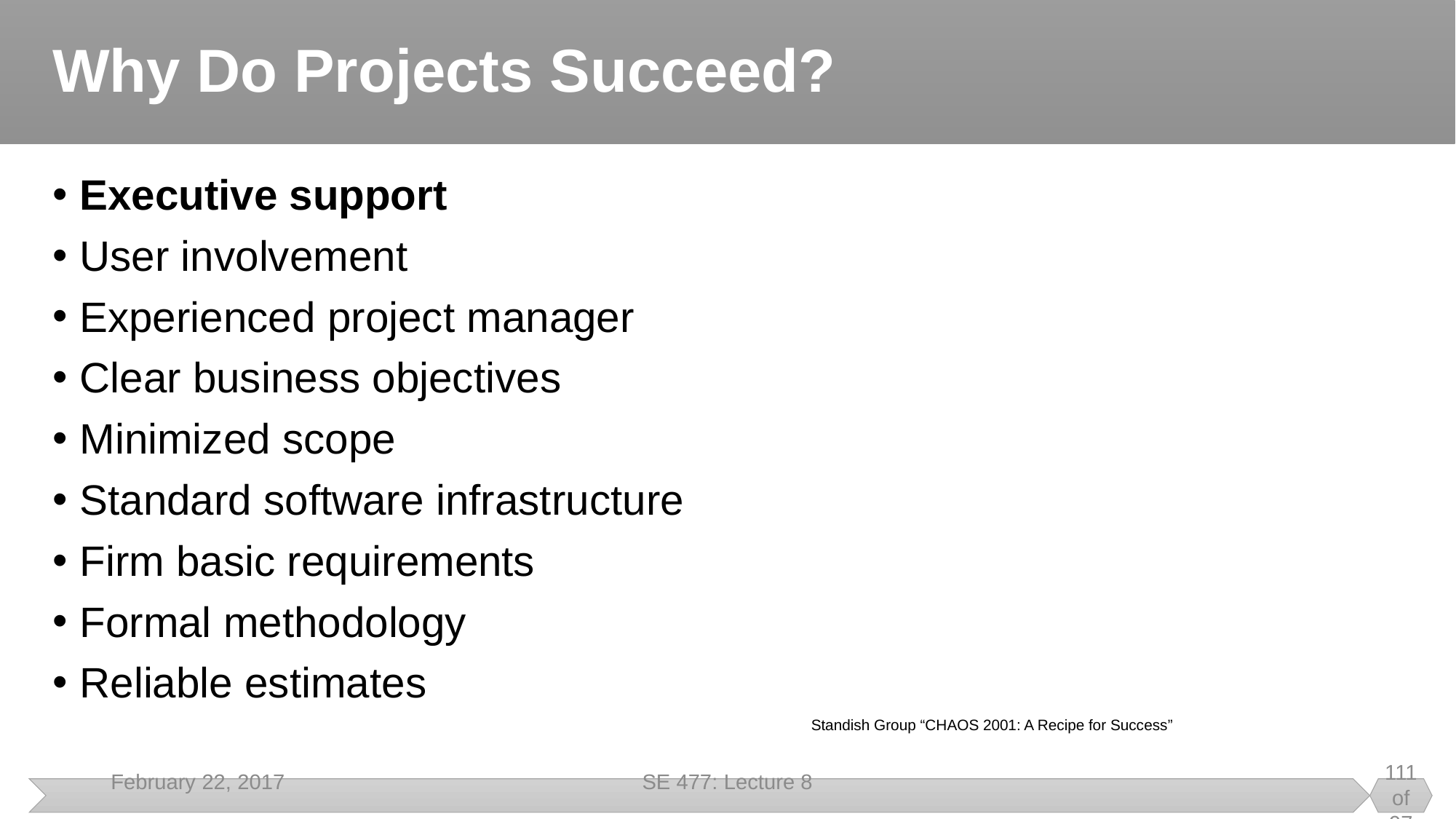

# Why Do Projects Succeed?
Executive support
User involvement
Experienced project manager
Clear business objectives
Minimized scope
Standard software infrastructure
Firm basic requirements
Formal methodology
Reliable estimates
Standish Group “CHAOS 2001: A Recipe for Success”
February 22, 2017
SE 477: Lecture 8
111 of 97